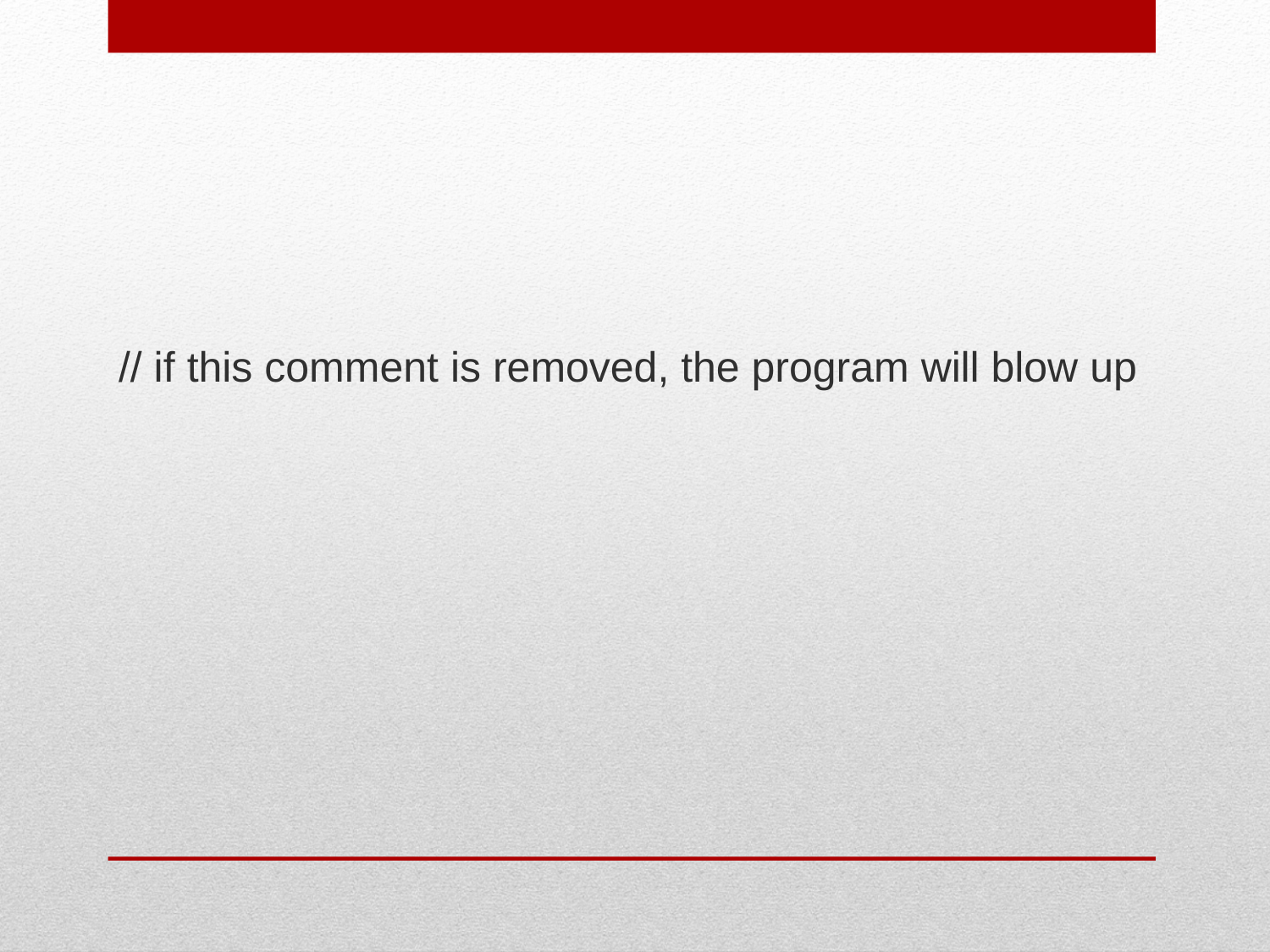

// if this comment is removed, the program will blow up
#